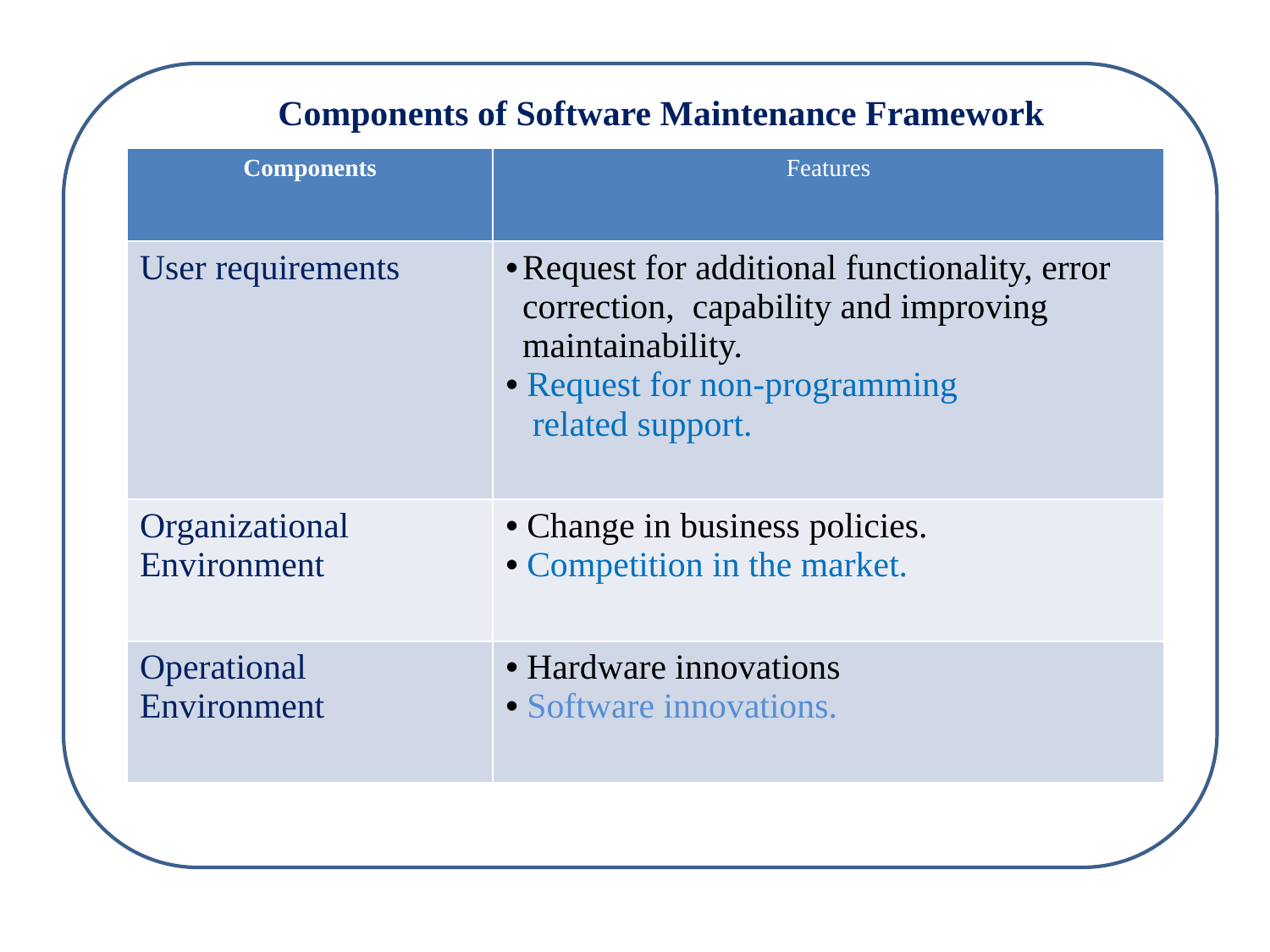

Components of Software Maintenance Framework
| Components | Features |
| --- | --- |
| User requirements | Request for additional functionality, error correction, capability and improving maintainability. Request for non-programming related support. |
| Organizational Environment | Change in business policies. Competition in the market. |
| Operational Environment | Hardware innovations Software innovations. |